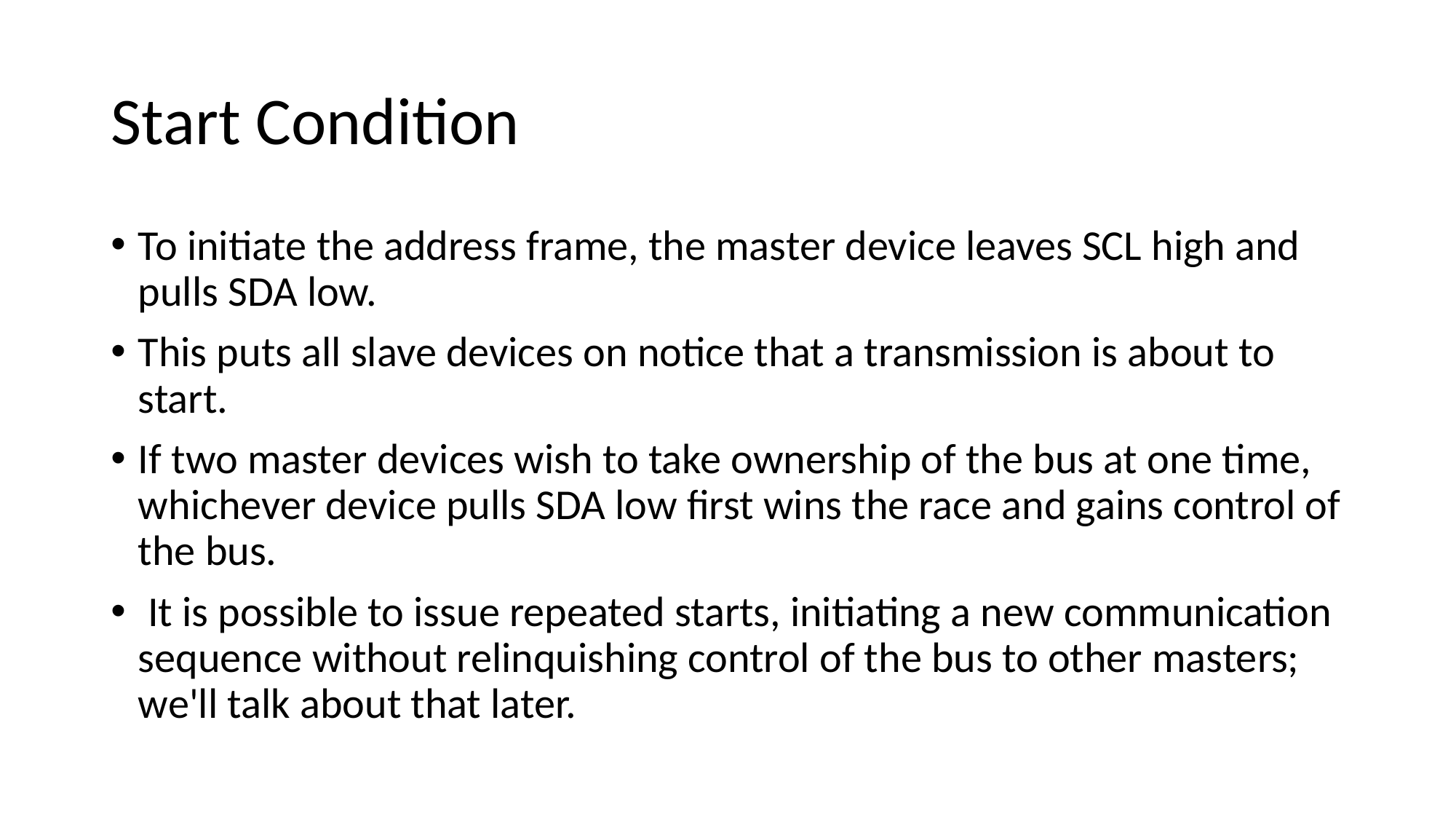

# Start Condition
To initiate the address frame, the master device leaves SCL high and pulls SDA low.
This puts all slave devices on notice that a transmission is about to start.
If two master devices wish to take ownership of the bus at one time, whichever device pulls SDA low first wins the race and gains control of the bus.
 It is possible to issue repeated starts, initiating a new communication sequence without relinquishing control of the bus to other masters; we'll talk about that later.